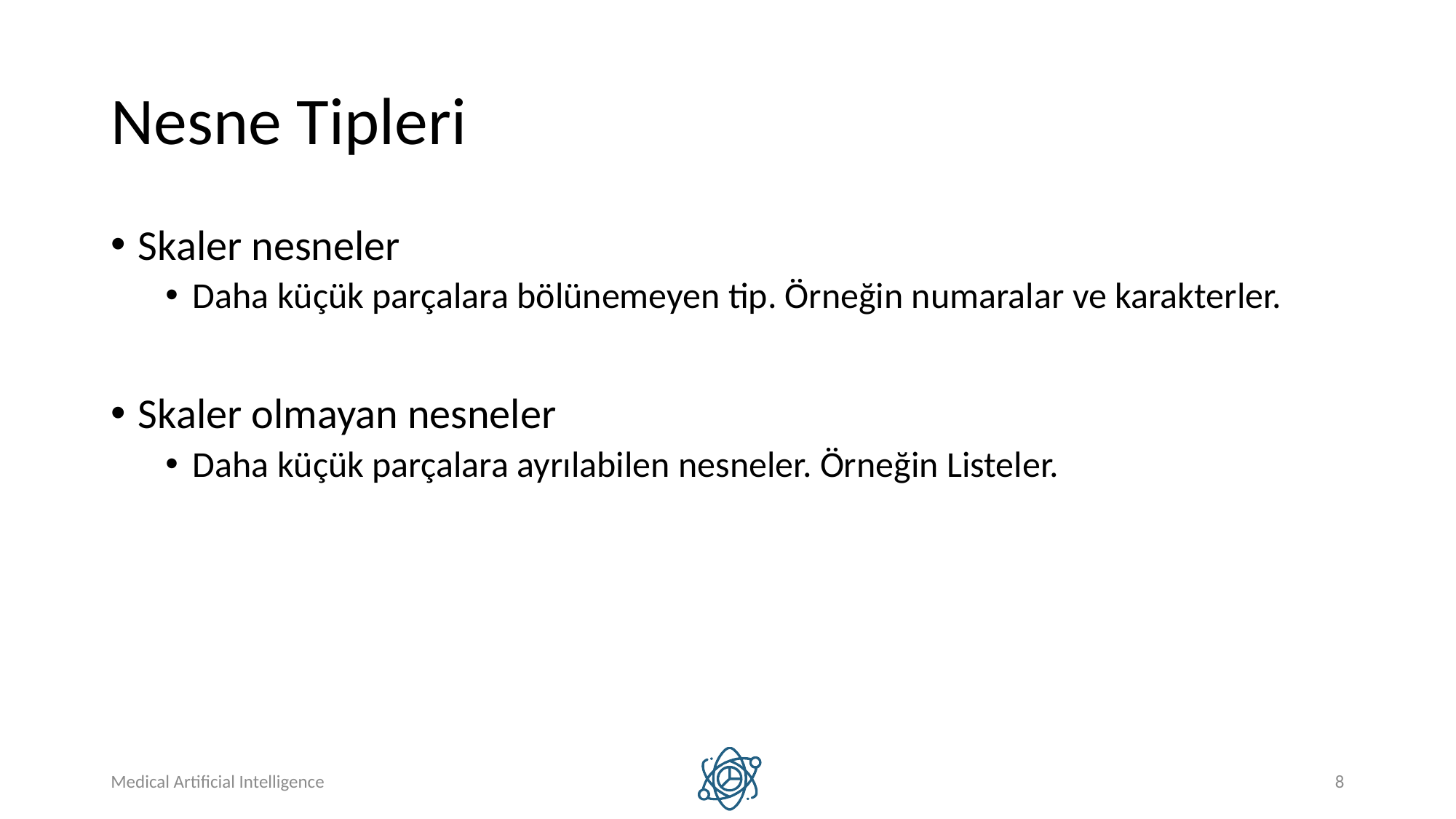

# Nesne Tipleri
Skaler nesneler
Daha küçük parçalara bölünemeyen tip. Örneğin numaralar ve karakterler.

Skaler olmayan nesneler
Daha küçük parçalara ayrılabilen nesneler. Örneğin Listeler.
Medical Artificial Intelligence
8